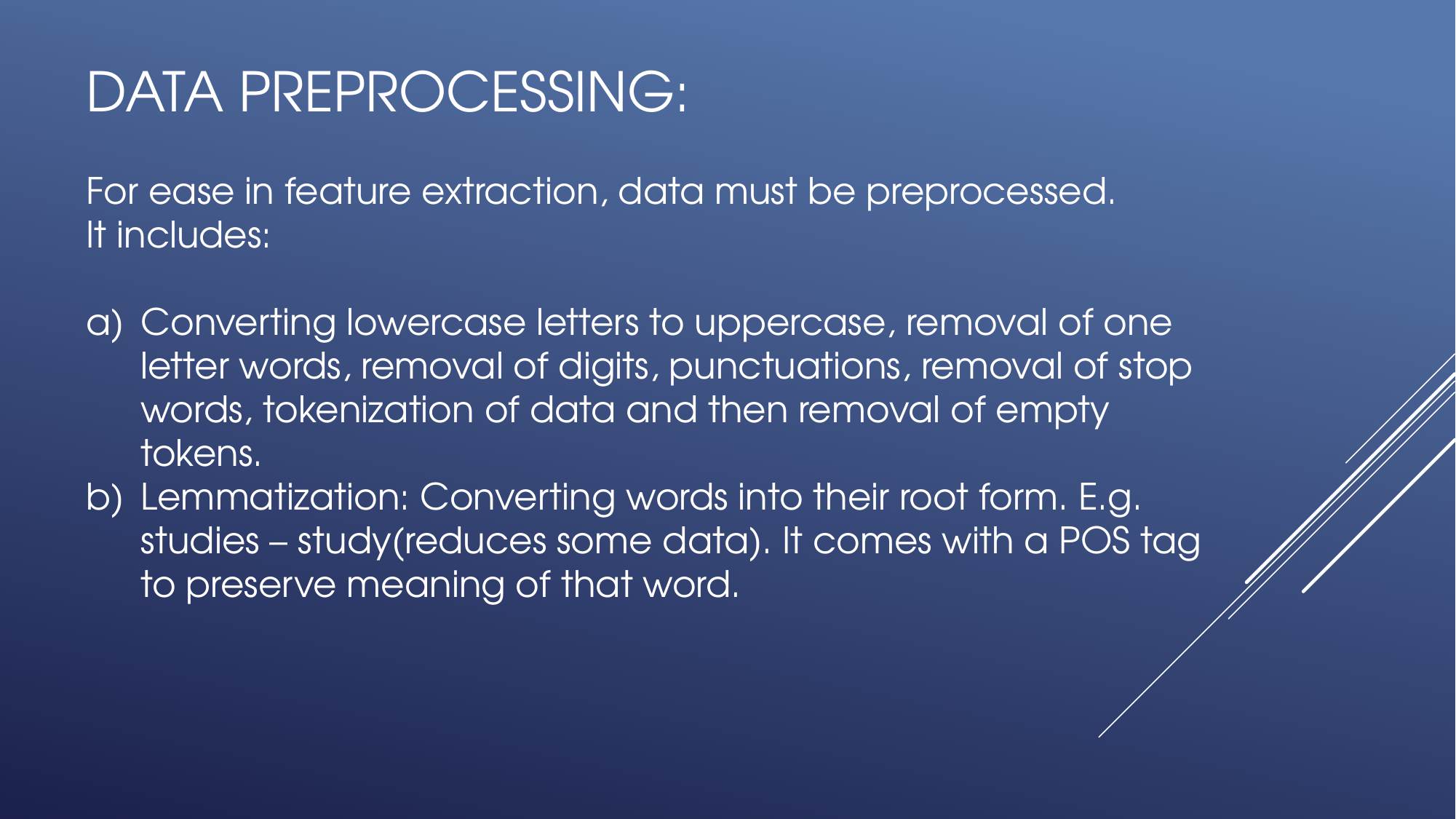

# Data preprocessing:
For ease in feature extraction, data must be preprocessed.
It includes:

Converting lowercase letters to uppercase, removal of one letter words, removal of digits, punctuations, removal of stop words, tokenization of data and then removal of empty tokens.
Lemmatization: Converting words into their root form. E.g. studies – study(reduces some data). It comes with a POS tag to preserve meaning of that word.